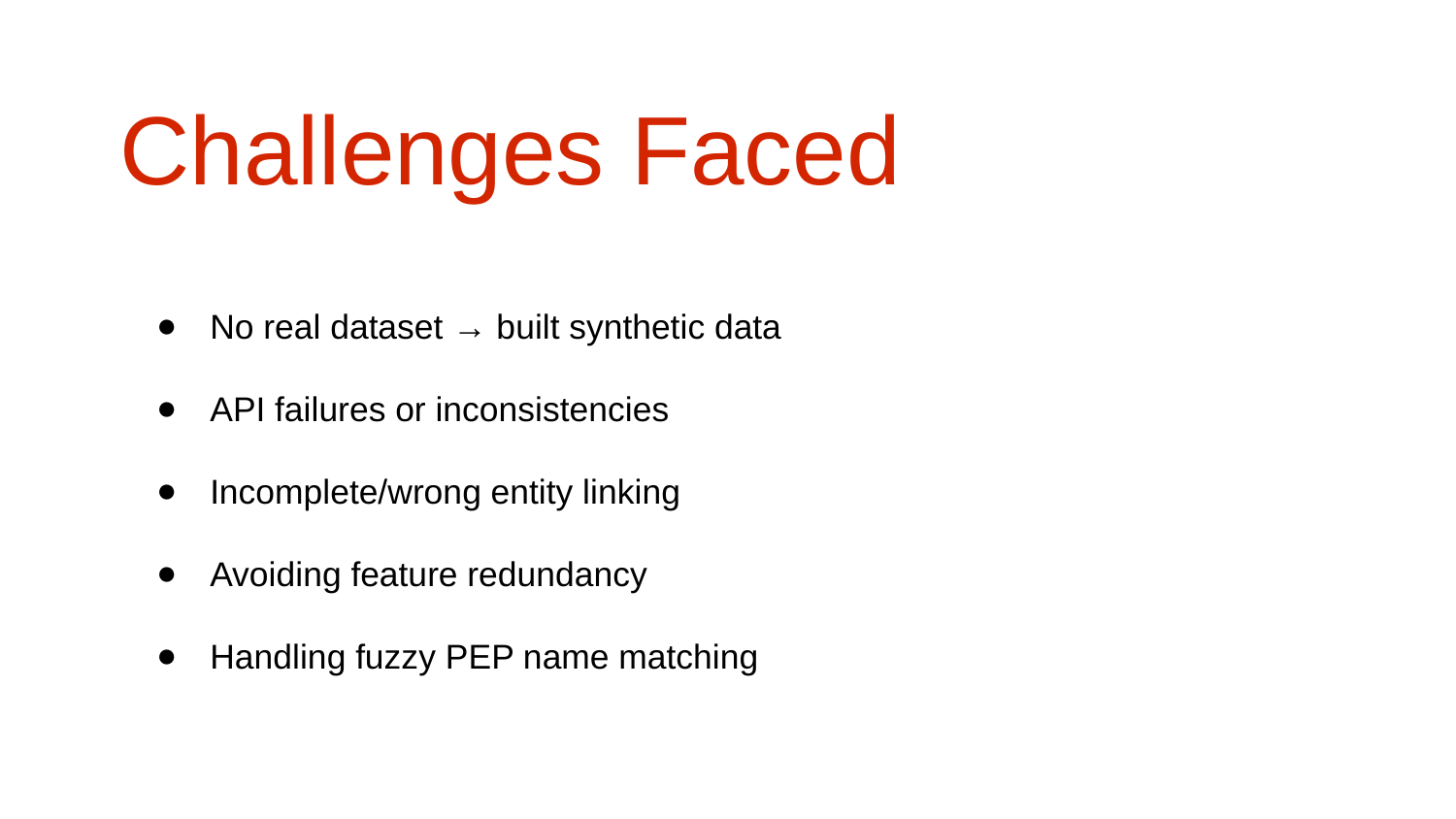

Challenges Faced
No real dataset → built synthetic data
API failures or inconsistencies
Incomplete/wrong entity linking
Avoiding feature redundancy
Handling fuzzy PEP name matching